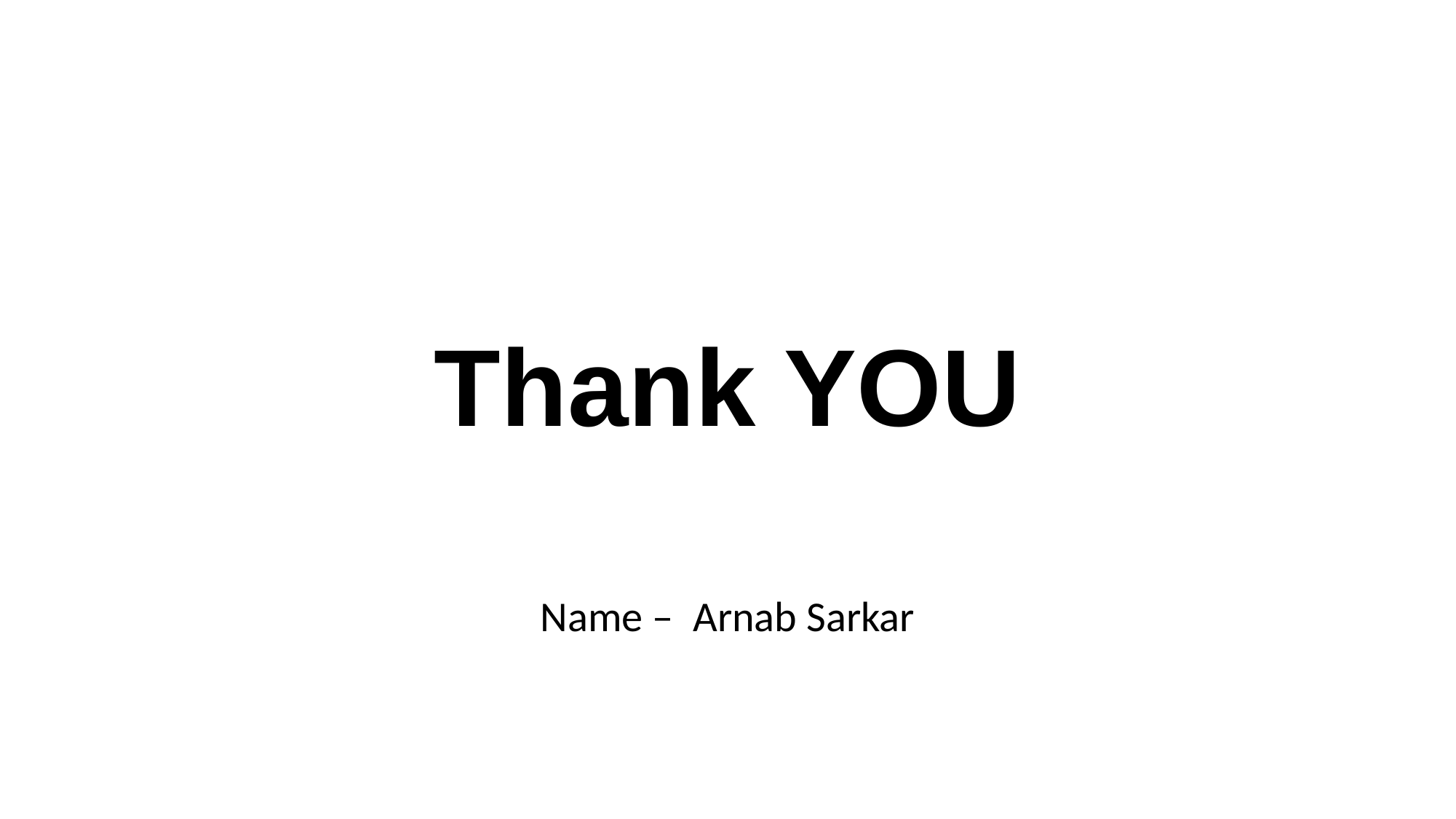

# Thank YOU
Name –  Arnab Sarkar